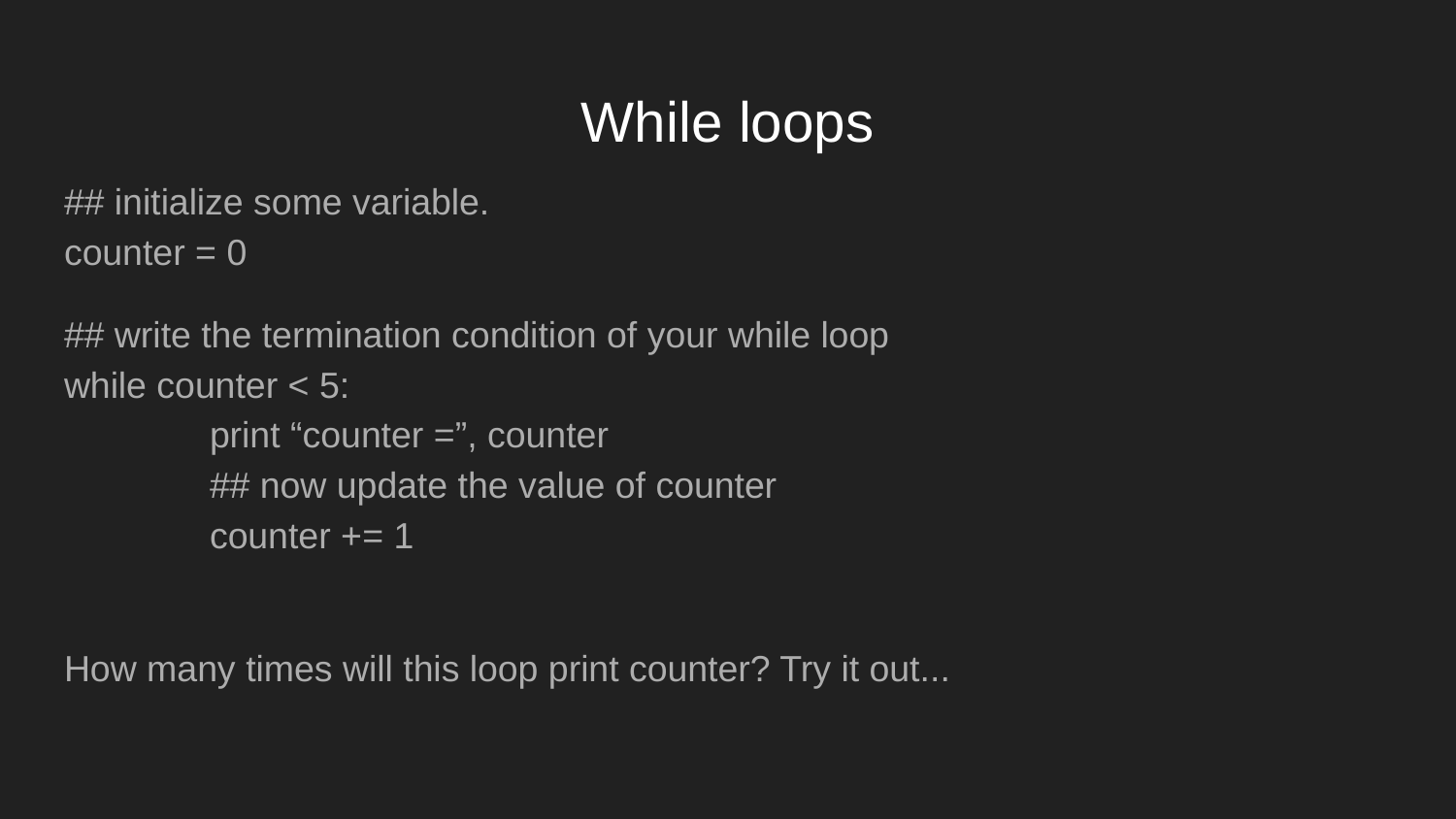

# While loops
## initialize some variable. counter = 0
## write the termination condition of your while loop while counter < 5: print “counter =”, counter ## now update the value of counter counter += 1
How many times will this loop print counter? Try it out...